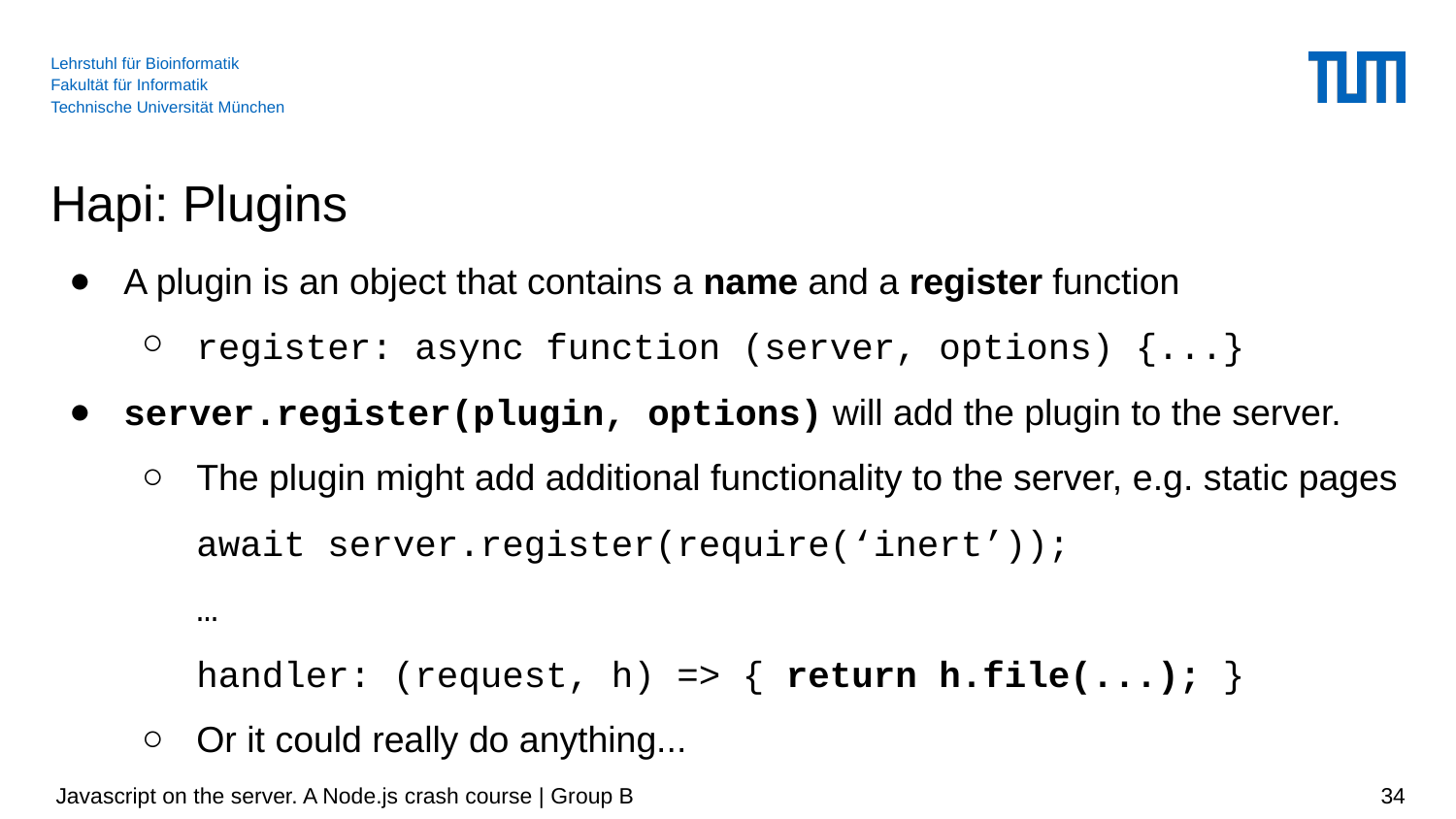

# Hapi: Plugins
A plugin is an object that contains a name and a register function
register: async function (server, options) {...}
server.register(plugin, options) will add the plugin to the server.
The plugin might add additional functionality to the server, e.g. static pages
await server.register(require(‘inert’));
…
handler: (request, h) => { return h.file(...); }
Or it could really do anything...
 Javascript on the server. A Node.js crash course | Group B
34